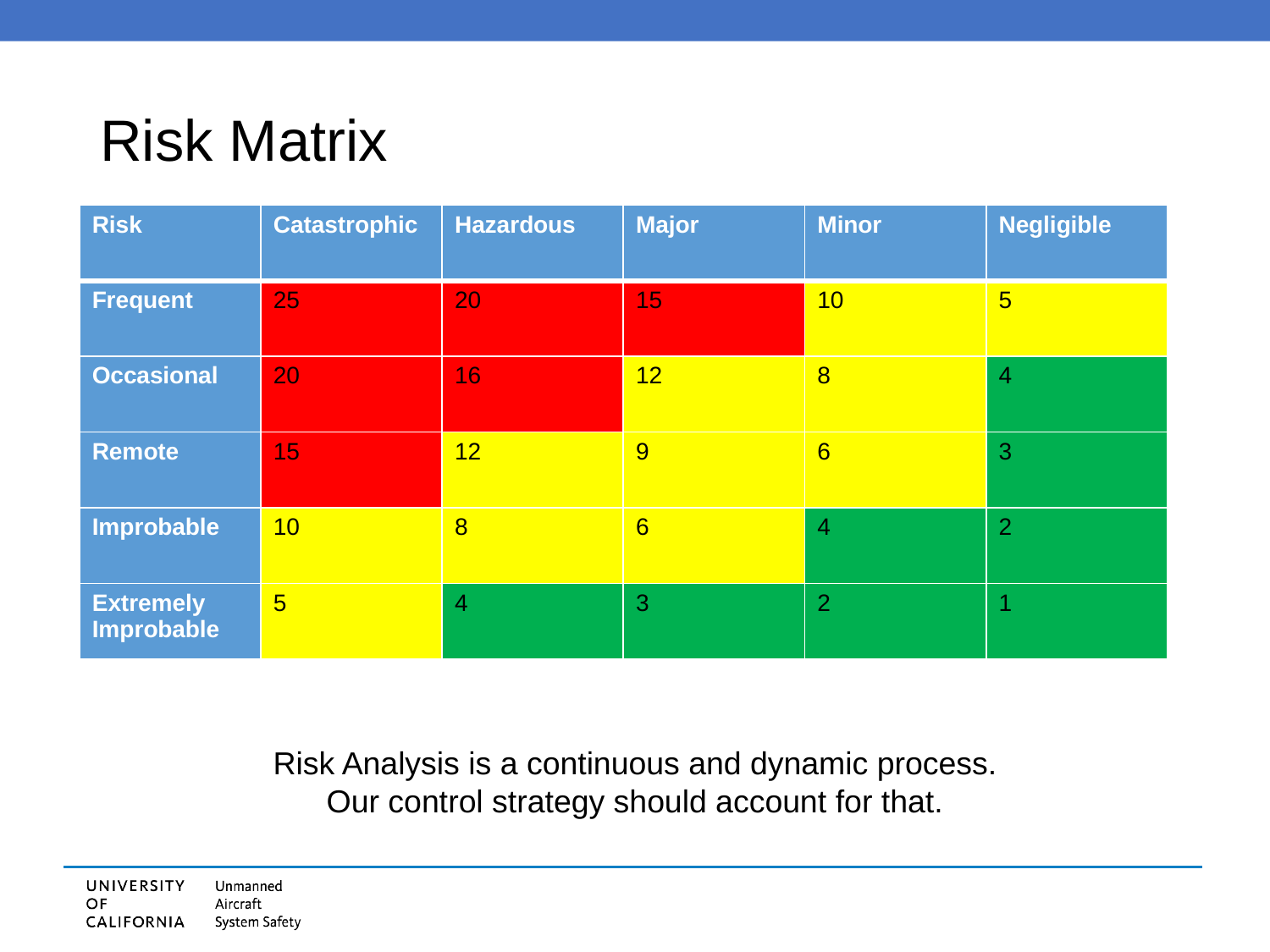

# Risk Matrix
| Risk | Catastrophic | Hazardous | Major | Minor | Negligible |
| --- | --- | --- | --- | --- | --- |
| Frequent | 25 | 20 | 15 | 10 | 5 |
| Occasional | 20 | 16 | 12 | 8 | 4 |
| Remote | 15 | 12 | 9 | 6 | 3 |
| Improbable | 10 | 8 | 6 | 4 | 2 |
| Extremely Improbable | 5 | 4 | 3 | 2 | 1 |
Risk Analysis is a continuous and dynamic process. Our control strategy should account for that.